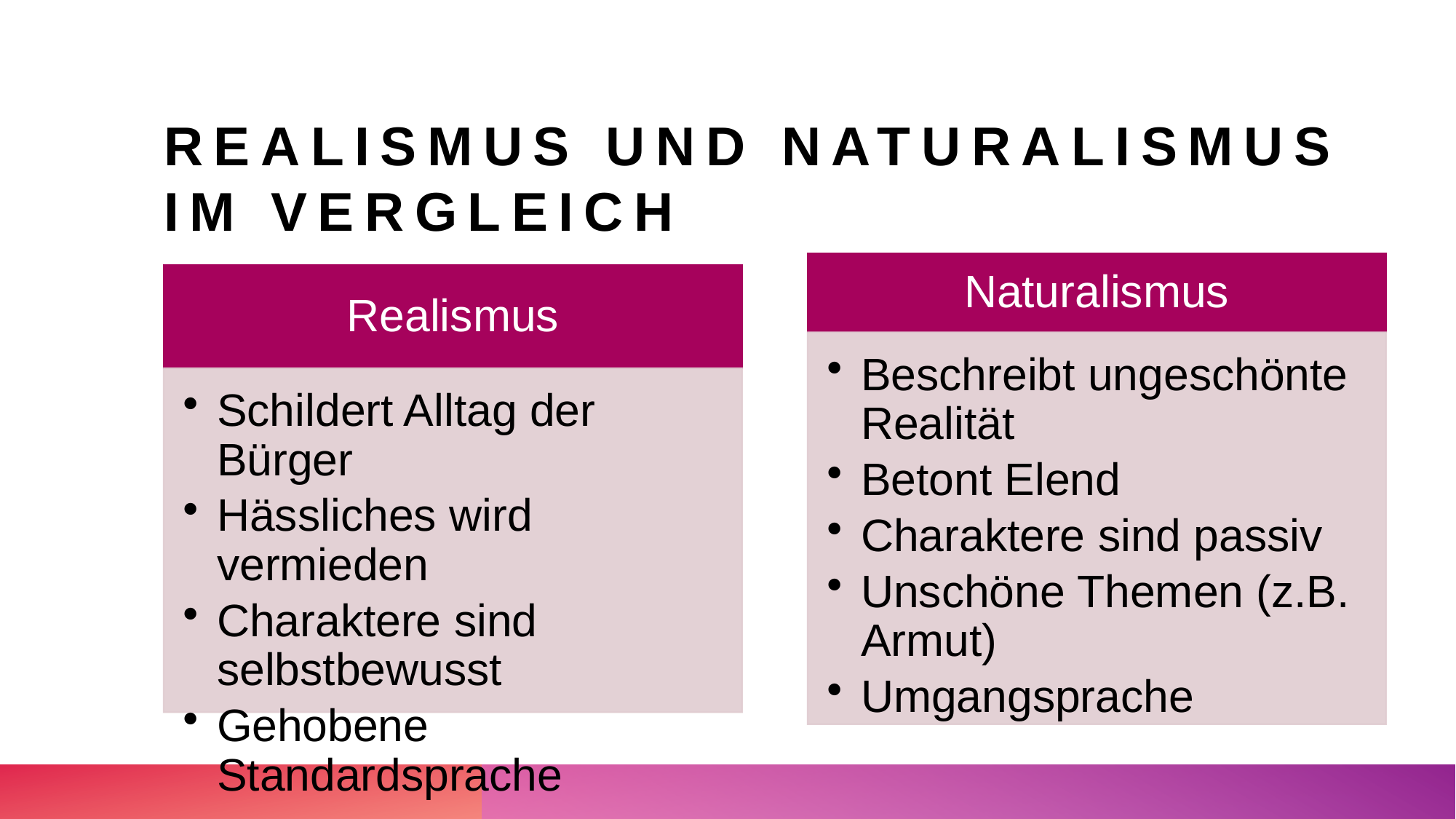

# Realismus und Naturalismus im Vergleich
Realismus
Schildert Alltag der Bürger
Hässliches wird vermieden
Charaktere sind selbstbewusst
Gehobene Standardsprache
Naturalismus
Beschreibt ungeschönte Realität
Betont Elend
Charaktere sind passiv
Unschöne Themen (z.B. Armut)
Umgangsprache